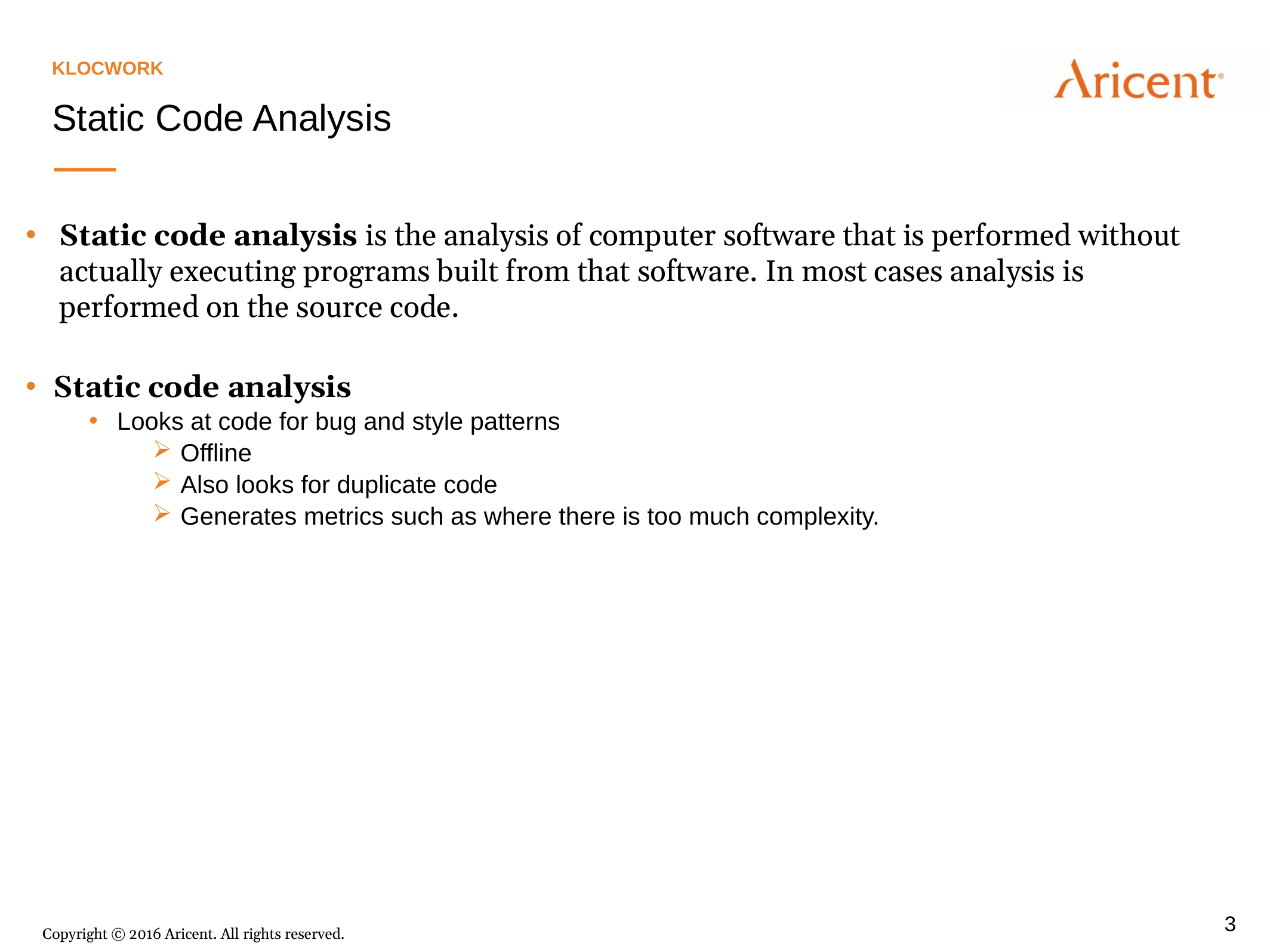

Klocwork
Static Code Analysis
Static code analysis is the analysis of computer software that is performed without actually executing programs built from that software. In most cases analysis is performed on the source code.

Static code analysis
Looks at code for bug and style patterns
Offline
Also looks for duplicate code
Generates metrics such as where there is too much complexity.